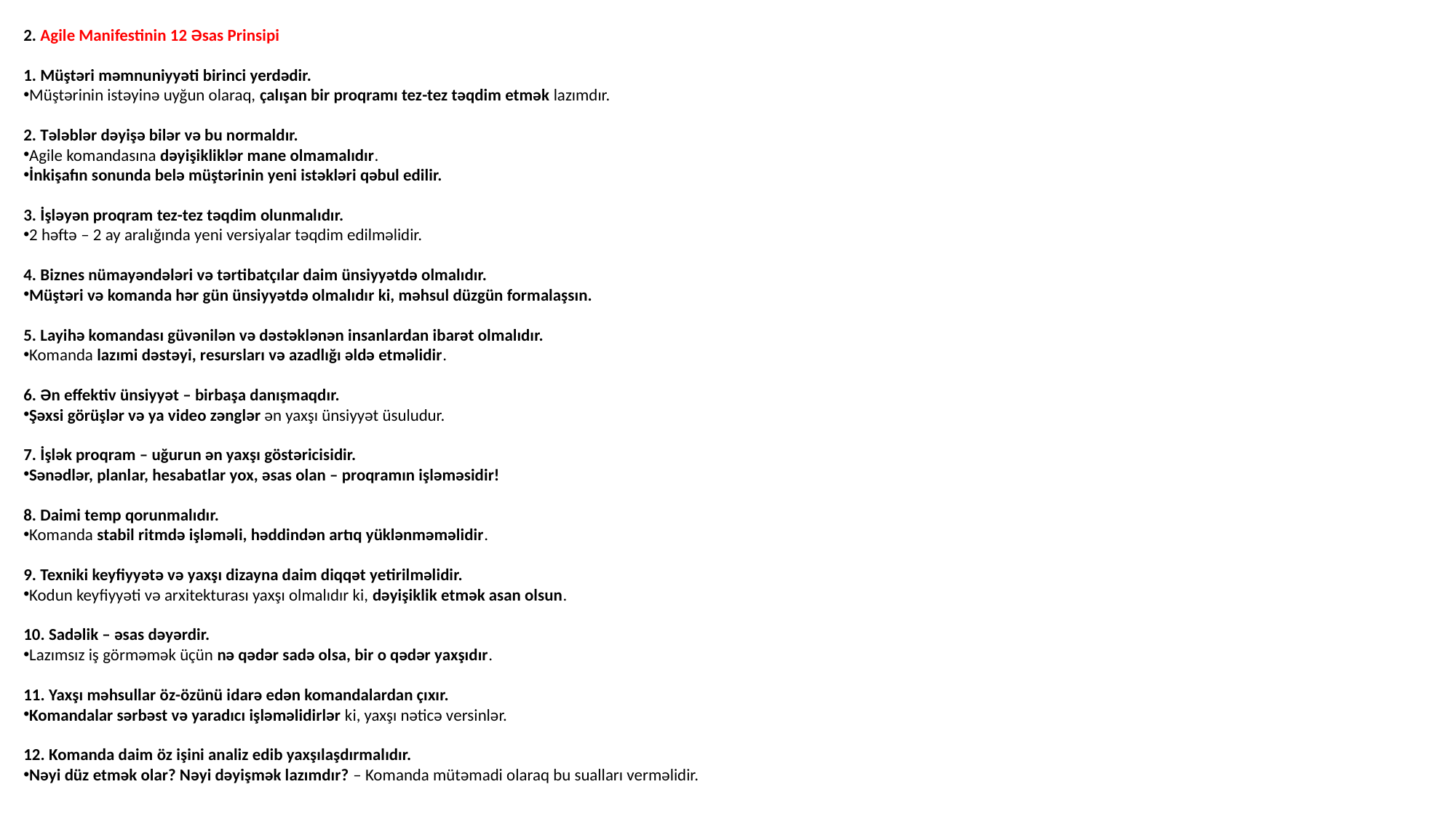

2. Agile Manifestinin 12 Əsas Prinsipi

1. Müştəri məmnuniyyəti birinci yerdədir.
Müştərinin istəyinə uyğun olaraq, çalışan bir proqramı tez-tez təqdim etmək lazımdır.

2. Tələblər dəyişə bilər və bu normaldır.
Agile komandasına dəyişikliklər mane olmamalıdır.
İnkişafın sonunda belə müştərinin yeni istəkləri qəbul edilir.

3. İşləyən proqram tez-tez təqdim olunmalıdır.
2 həftə – 2 ay aralığında yeni versiyalar təqdim edilməlidir.

4. Biznes nümayəndələri və tərtibatçılar daim ünsiyyətdə olmalıdır.
Müştəri və komanda hər gün ünsiyyətdə olmalıdır ki, məhsul düzgün formalaşsın.

5. Layihə komandası güvənilən və dəstəklənən insanlardan ibarət olmalıdır.
Komanda lazımi dəstəyi, resursları və azadlığı əldə etməlidir.

6. Ən effektiv ünsiyyət – birbaşa danışmaqdır.
Şəxsi görüşlər və ya video zənglər ən yaxşı ünsiyyət üsuludur.

7. İşlək proqram – uğurun ən yaxşı göstəricisidir.
Sənədlər, planlar, hesabatlar yox, əsas olan – proqramın işləməsidir!

8. Daimi temp qorunmalıdır.
Komanda stabil ritmdə işləməli, həddindən artıq yüklənməməlidir.

9. Texniki keyfiyyətə və yaxşı dizayna daim diqqət yetirilməlidir.
Kodun keyfiyyəti və arxitekturası yaxşı olmalıdır ki, dəyişiklik etmək asan olsun.

10. Sadəlik – əsas dəyərdir.
Lazımsız iş görməmək üçün nə qədər sadə olsa, bir o qədər yaxşıdır.

11. Yaxşı məhsullar öz-özünü idarə edən komandalardan çıxır.
Komandalar sərbəst və yaradıcı işləməlidirlər ki, yaxşı nəticə versinlər.

12. Komanda daim öz işini analiz edib yaxşılaşdırmalıdır.
Nəyi düz etmək olar? Nəyi dəyişmək lazımdır? – Komanda mütəmadi olaraq bu sualları verməlidir.